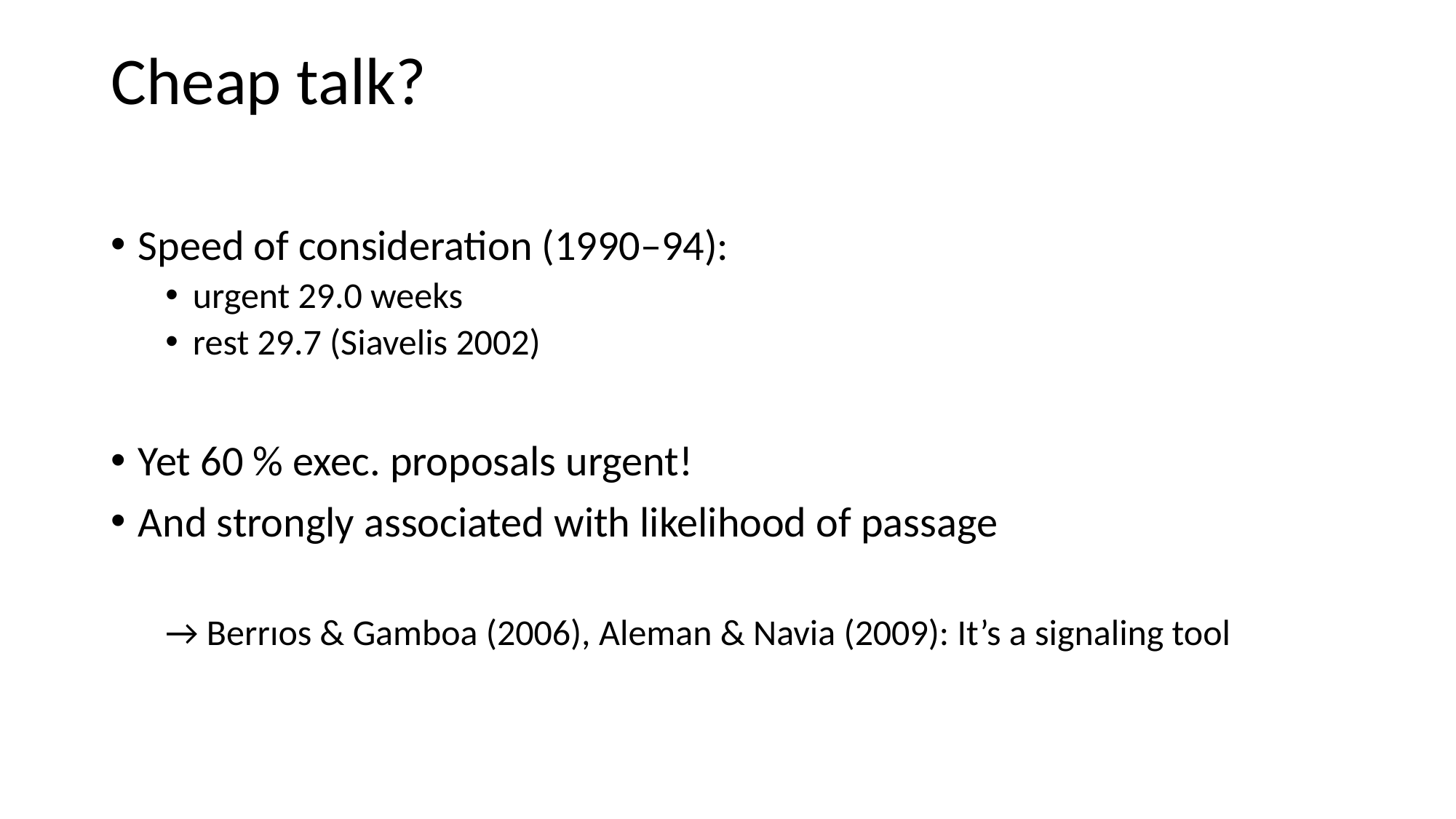

# Cheap talk?
Speed of consideration (1990–94):
urgent 29.0 weeks
rest 29.7 (Siavelis 2002)

Yet 60 % exec. proposals urgent!
And strongly associated with likelihood of passage

→ Berrıos & Gamboa (2006), Aleman & Navia (2009): It’s a signaling tool